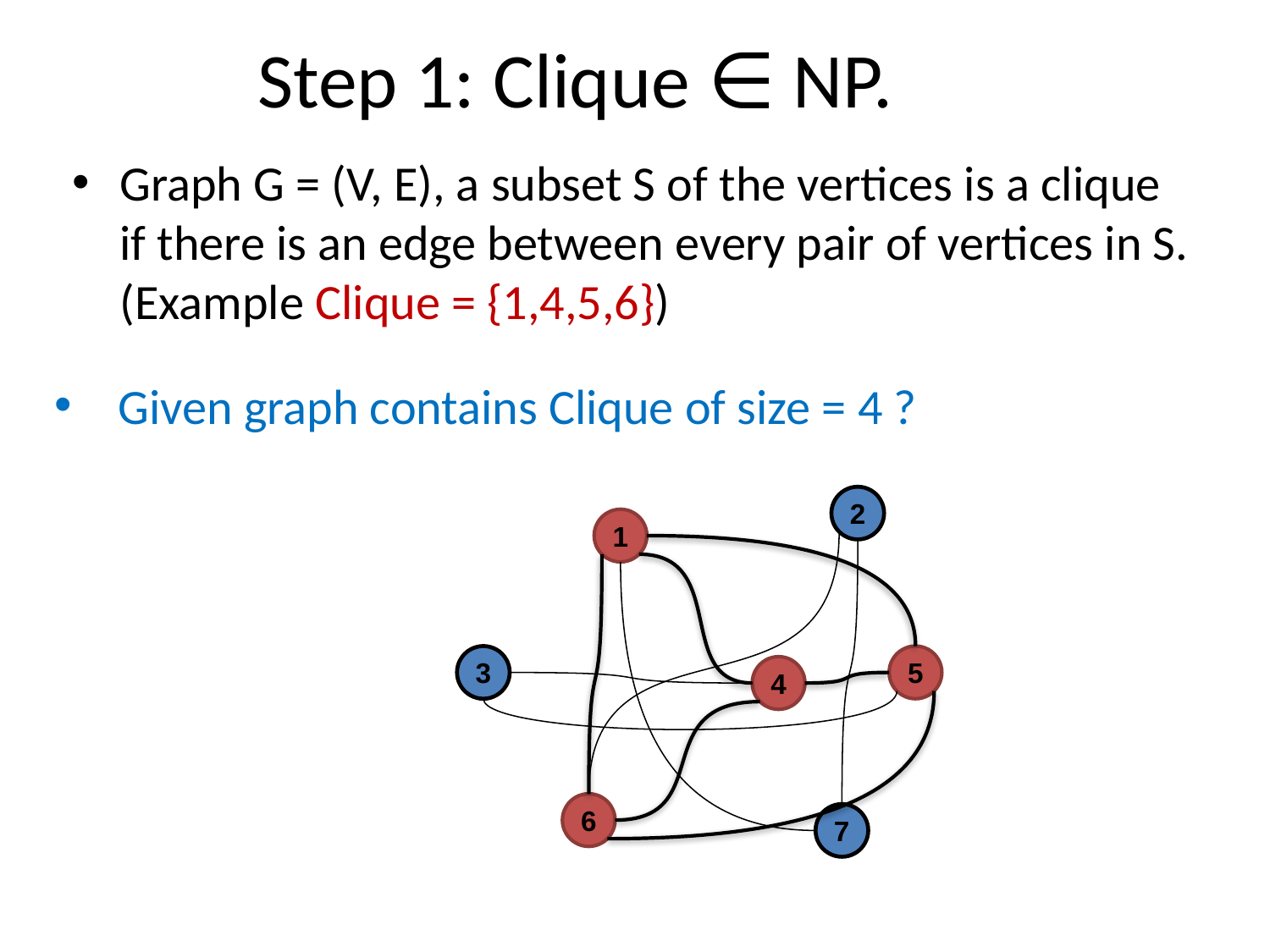

# Step 1: Clique ∈ NP.
Graph G = (V, E), a subset S of the vertices is a clique if there is an edge between every pair of vertices in S. (Example Clique = {1,4,5,6})

Given graph contains Clique of size = 4 ?
2
1
3
5
4
6
7